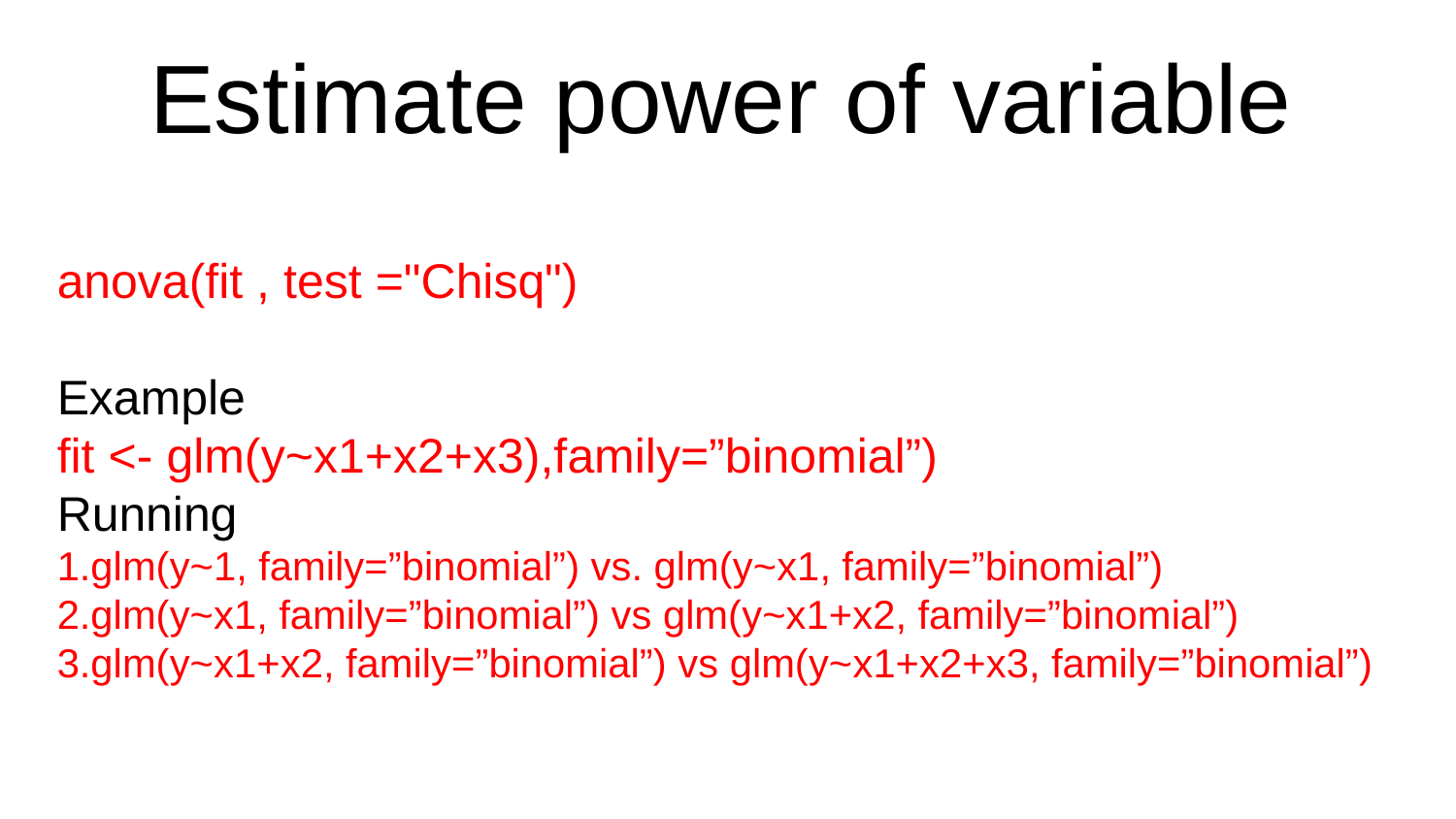

# Estimate power of variable
anova(fit , test ="Chisq")

Example
fit <- glm(y~x1+x2+x3),family=”binomial”)
Running
1.glm(y~1, family=”binomial”) vs. glm(y~x1, family=”binomial”)
2.glm(y~x1, family=”binomial”) vs glm(y~x1+x2, family=”binomial”)
3.glm(y~x1+x2, family=”binomial”) vs glm(y~x1+x2+x3, family=”binomial”)